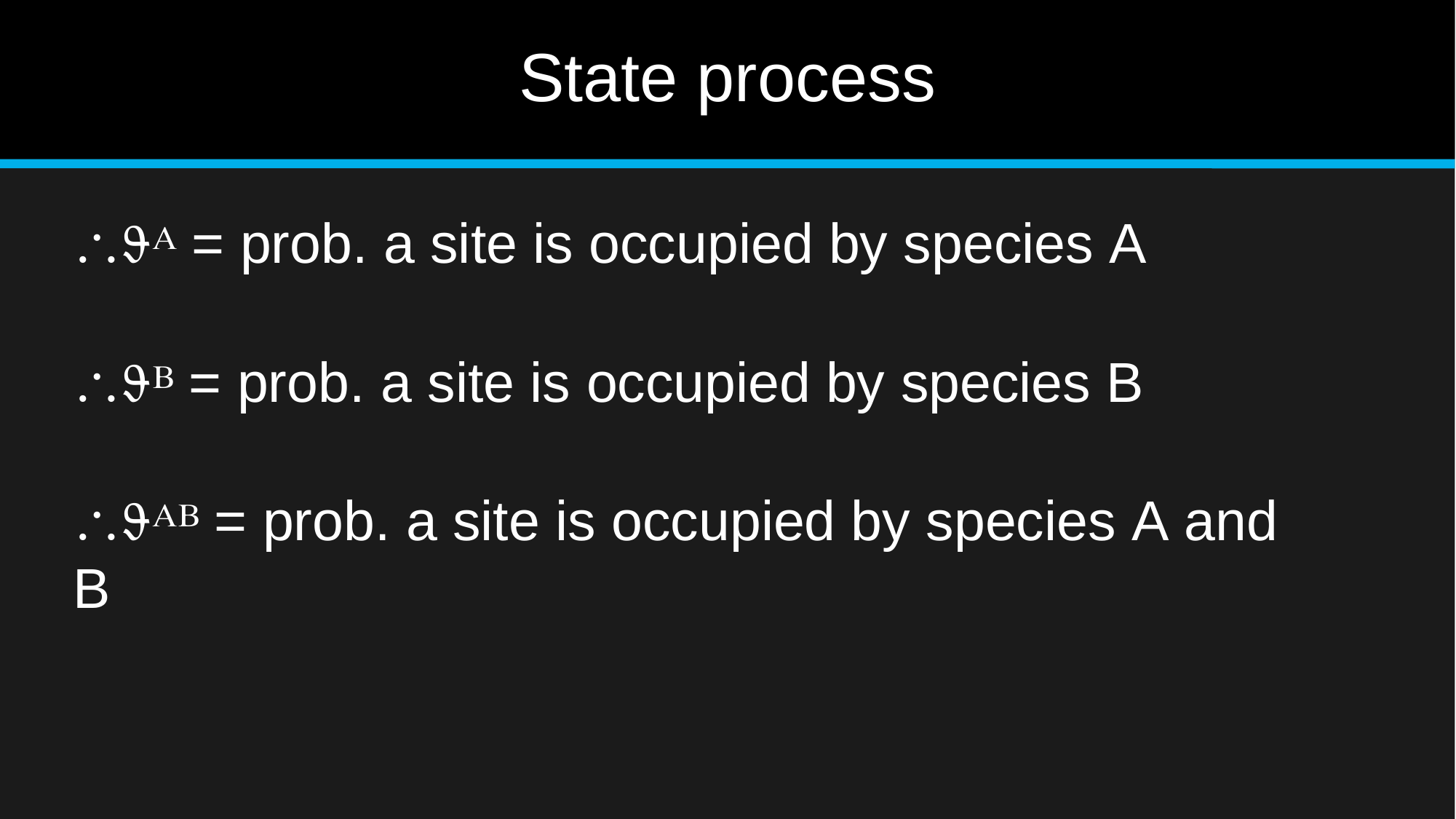

# State process
∴ϑΑ = prob. a site is occupied by species A

∴ϑΒ = prob. a site is occupied by species B

∴ϑΑΒ = prob. a site is occupied by species A and B